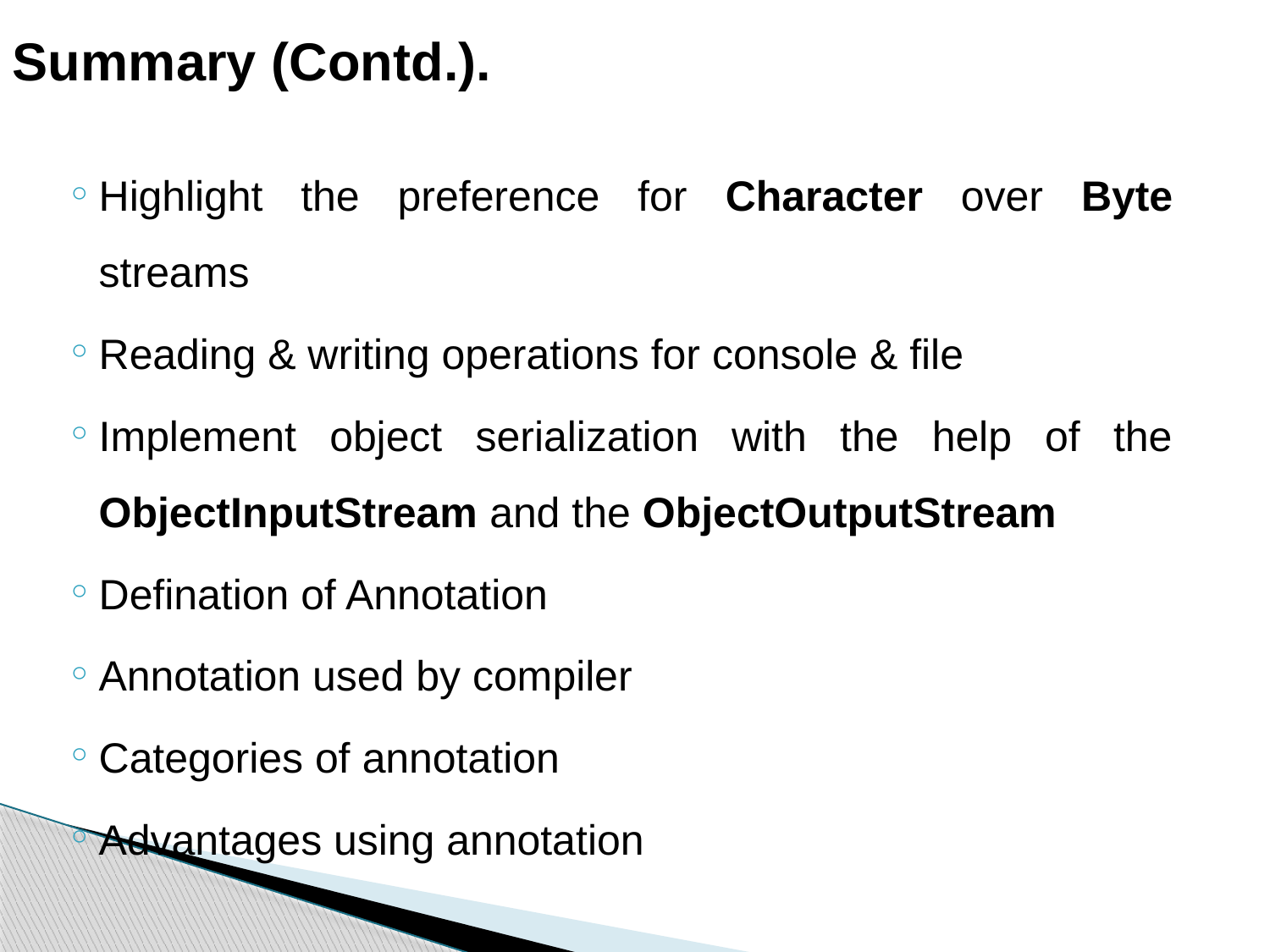

Summary (Contd.).
Highlight the preference for Character over Byte streams
Reading & writing operations for console & file
Implement object serialization with the help of the ObjectInputStream and the ObjectOutputStream
Defination of Annotation
Annotation used by compiler
Categories of annotation
Advantages using annotation